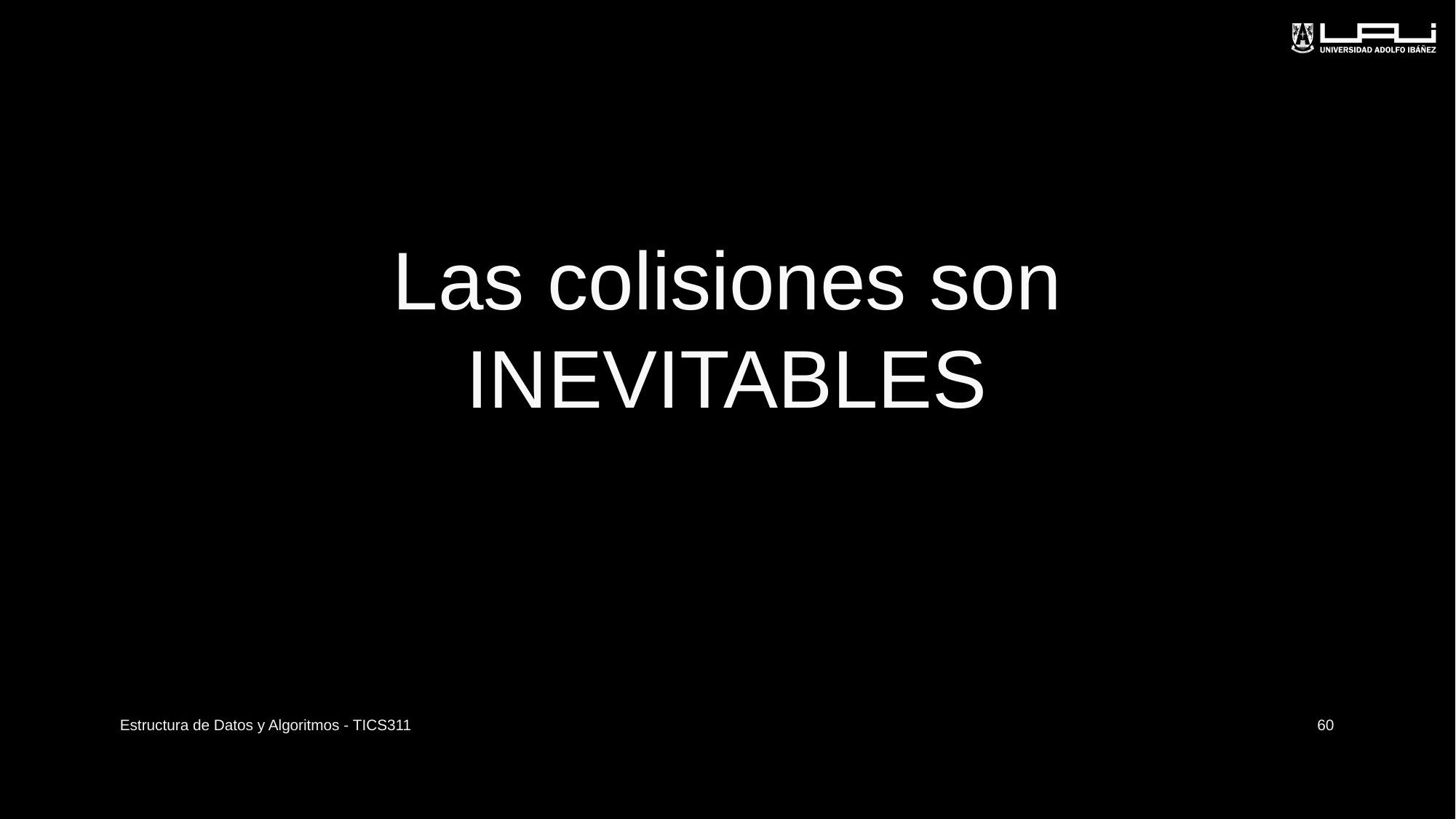

# Las colisiones son INEVITABLES

Estructura de Datos y Algoritmos - TICS311
60